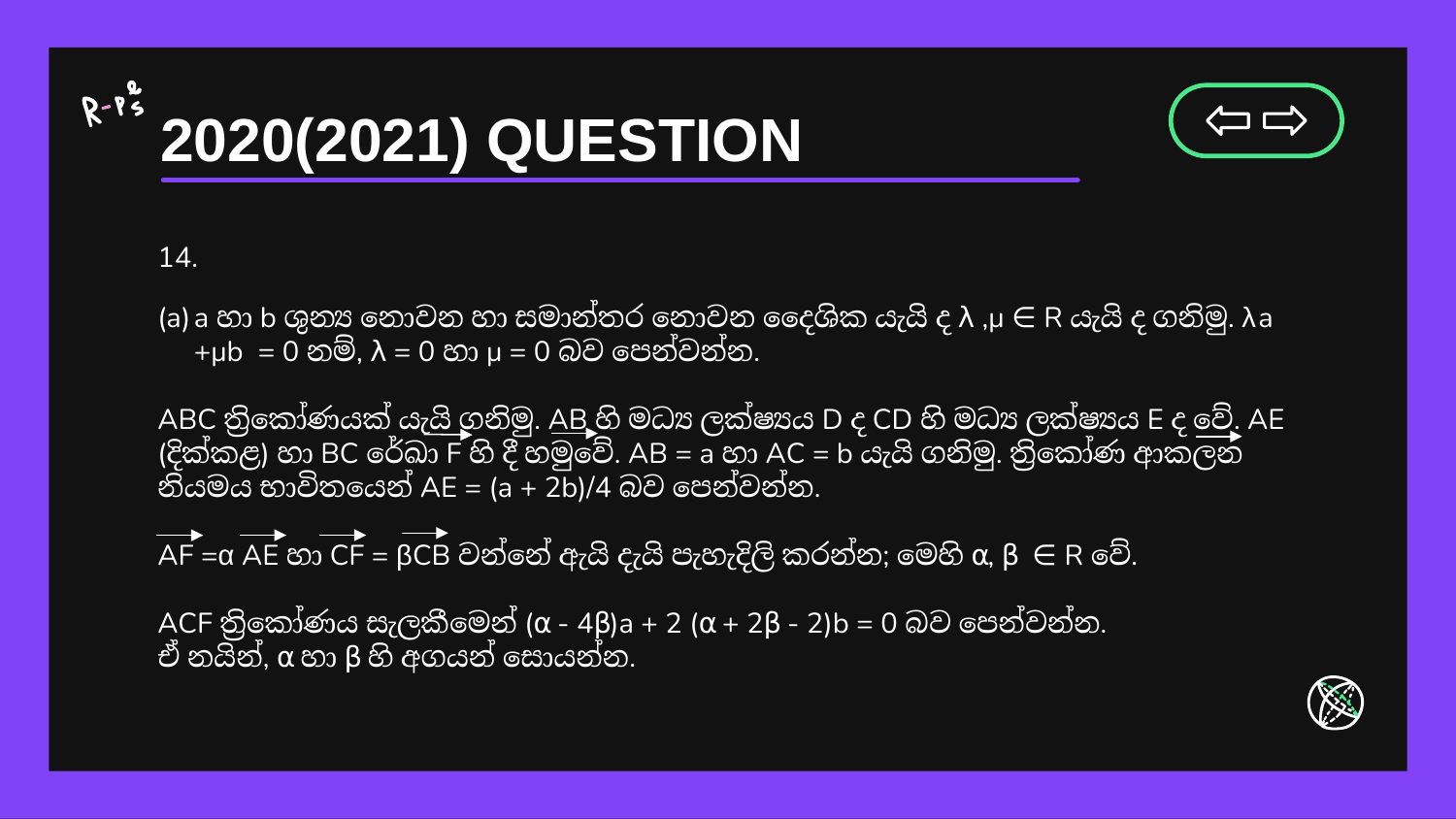

# 2020(2021) QUESTION

14.

a හා b ශුන්‍ය නොවන හා සමාන්තර නොවන දෛශික යැයි ද λ ,μ ∈ R යැයි ද ගනිමු. λa +μb  = 0 නම්, λ = 0 හා μ = 0 බව පෙන්වන්න.
ABC ත්‍රිකෝණයක් යැයි ගනිමු. AB හි මධ්‍ය ලක්ෂ්‍යය D ද CD හි මධ්‍ය ලක්ෂ්‍යය E ද වේ. AE (දික්කළ) හා BC රේඛා F හි දී හමුවේ. AB = a හා AC = b යැයි ගනිමු. ත්‍රිකෝණ ආකලන නියමය භාවිතයෙන් AE = (a + 2b)/4 බව පෙන්වන්න.
AF =α AE හා CF = βCB වන්නේ ඇයි දැයි පැහැදිලි කරන්න; මෙහි α, β  ∈ R වේ.
ACF ත්‍රිකෝණය සැලකීමෙන් (α - 4β)a + 2 (α + 2β - 2)b = 0 බව පෙන්වන්න.
ඒ නයින්, α හා β හි අගයන් සොයන්න.